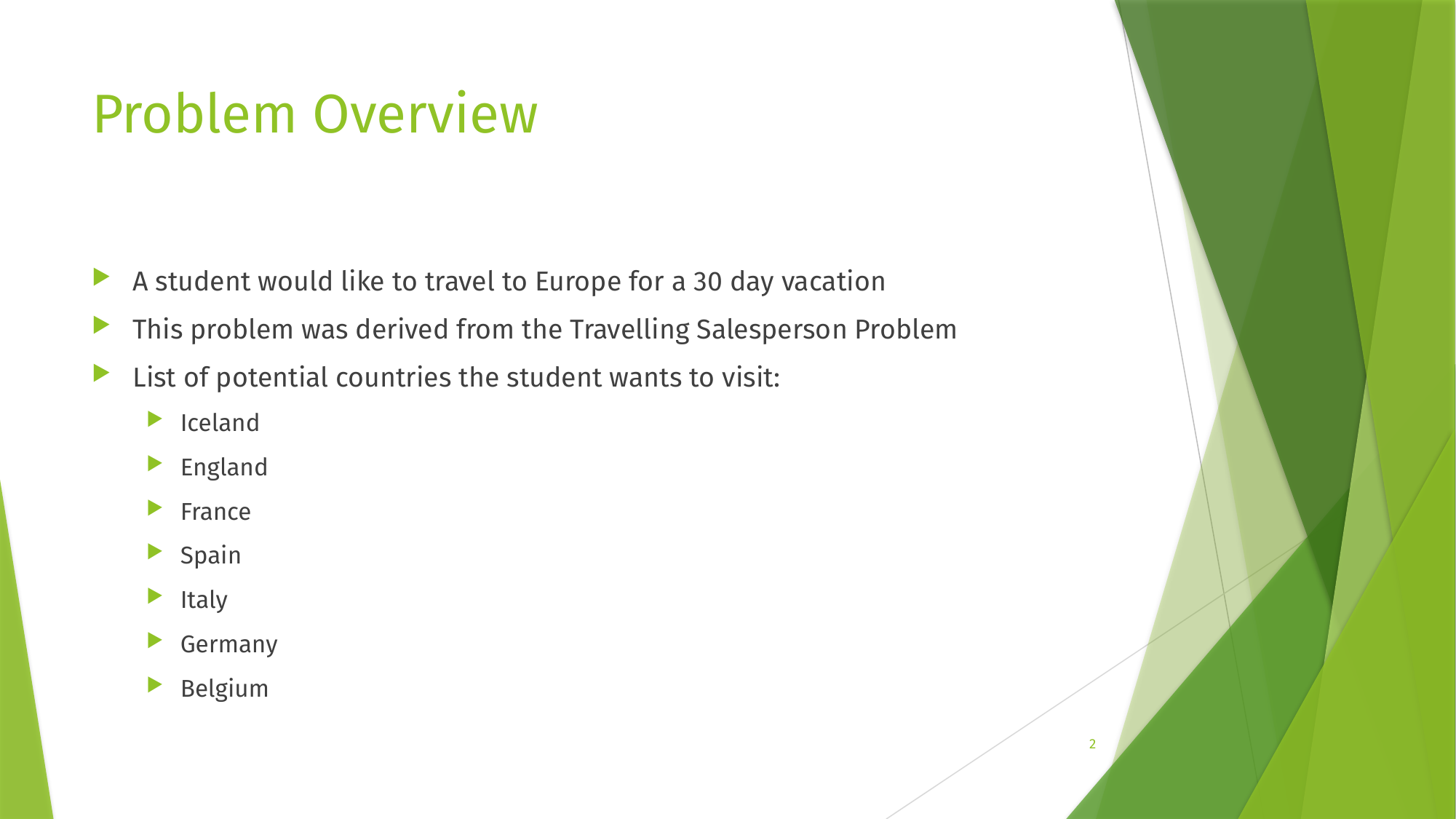

# Problem Overview
A student would like to travel to Europe for a 30 day vacation
This problem was derived from the Travelling Salesperson Problem
List of potential countries the student wants to visit:
Iceland
England
France
Spain
Italy
Germany
Belgium
2